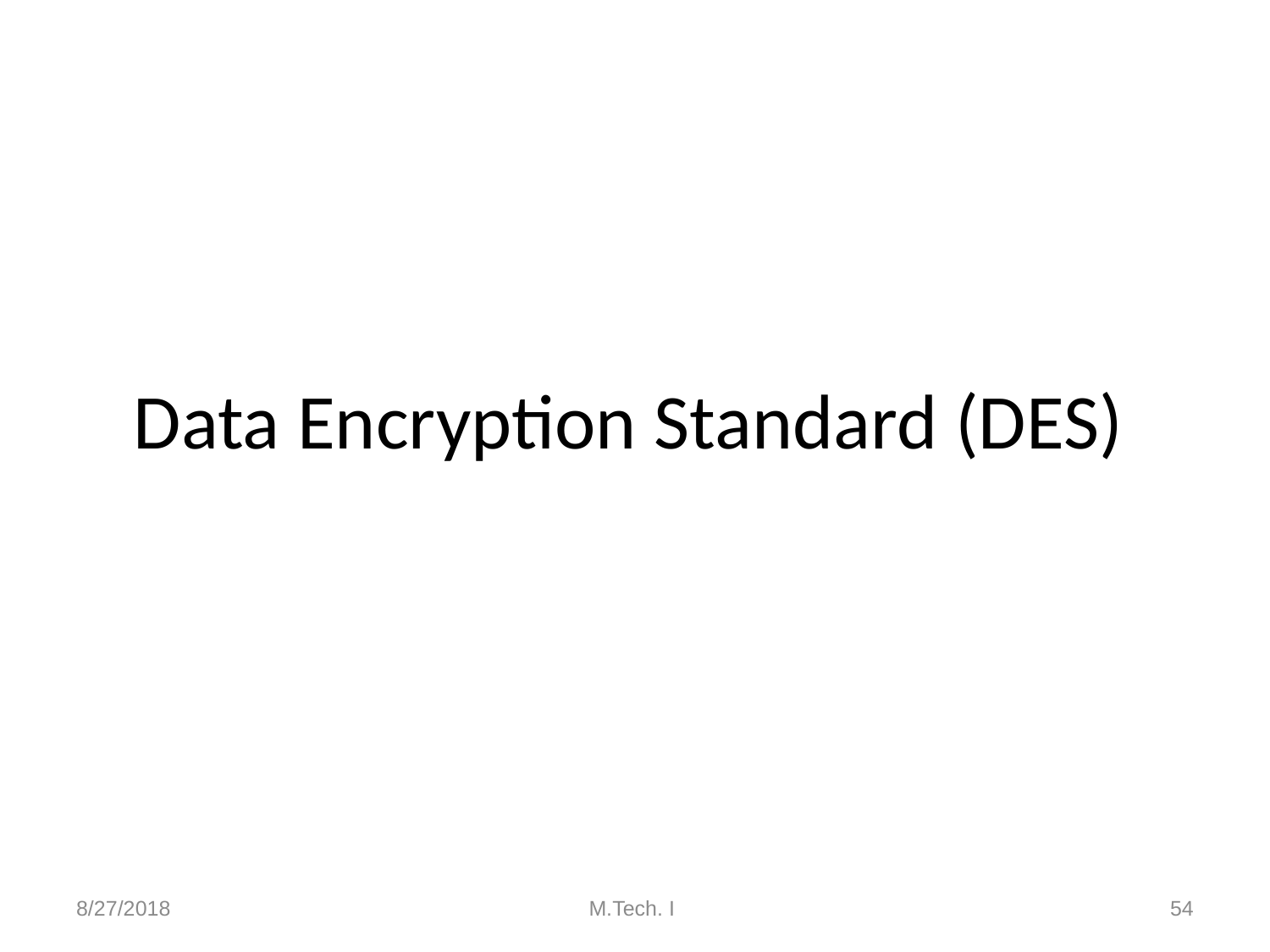

t
# Data Encryption Standard (DES)
8/27/2018
M.Tech. I
54